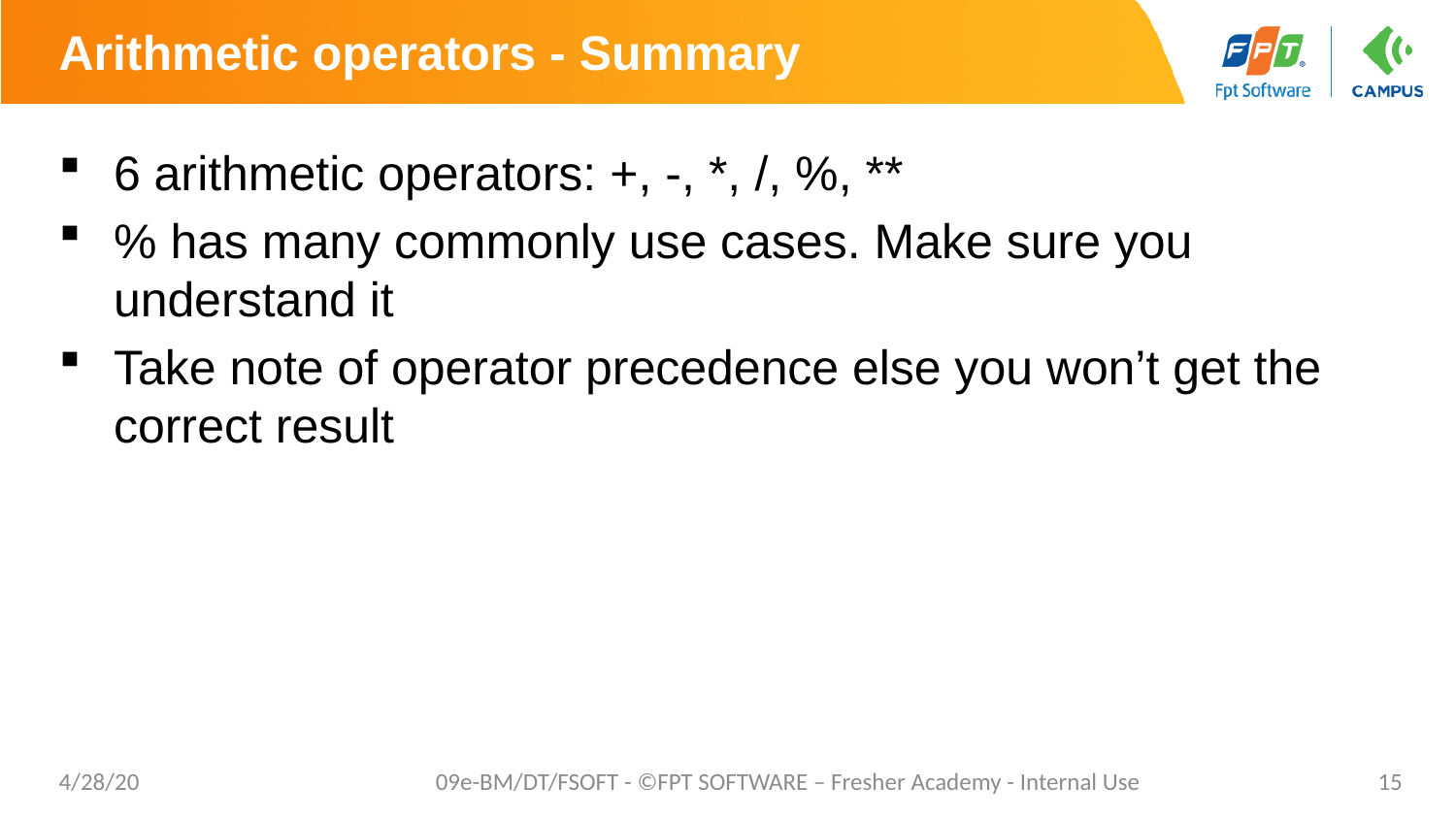

# Arithmetic operators - Summary
6 arithmetic operators: +, -, *, /, %, **
% has many commonly use cases. Make sure you understand it
Take note of operator precedence else you won’t get the correct result
4/28/20
09e-BM/DT/FSOFT - ©FPT SOFTWARE – Fresher Academy - Internal Use
15